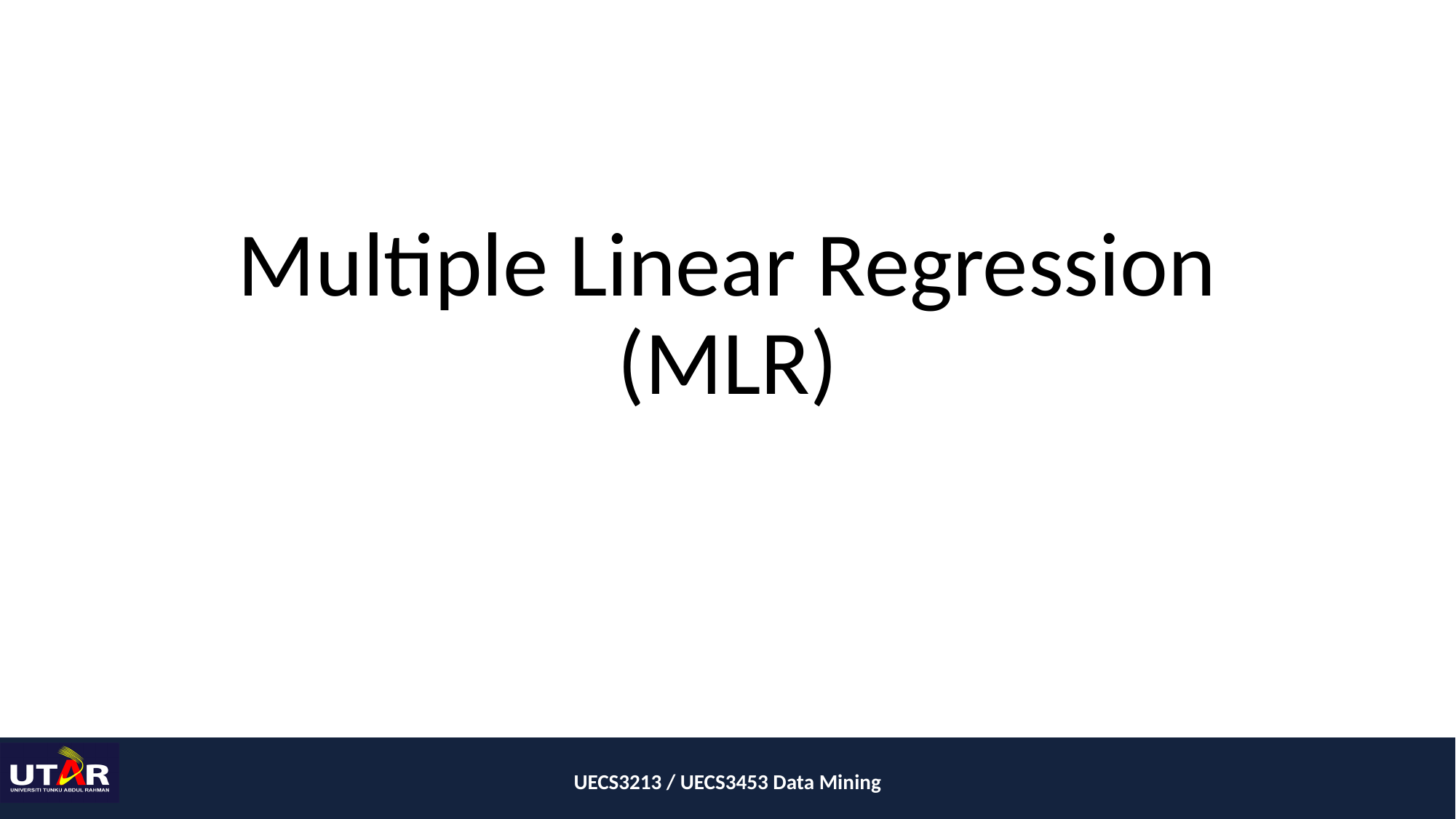

# Multiple Linear Regression (MLR)

UECS3213 / UECS3453 Data Mining
46